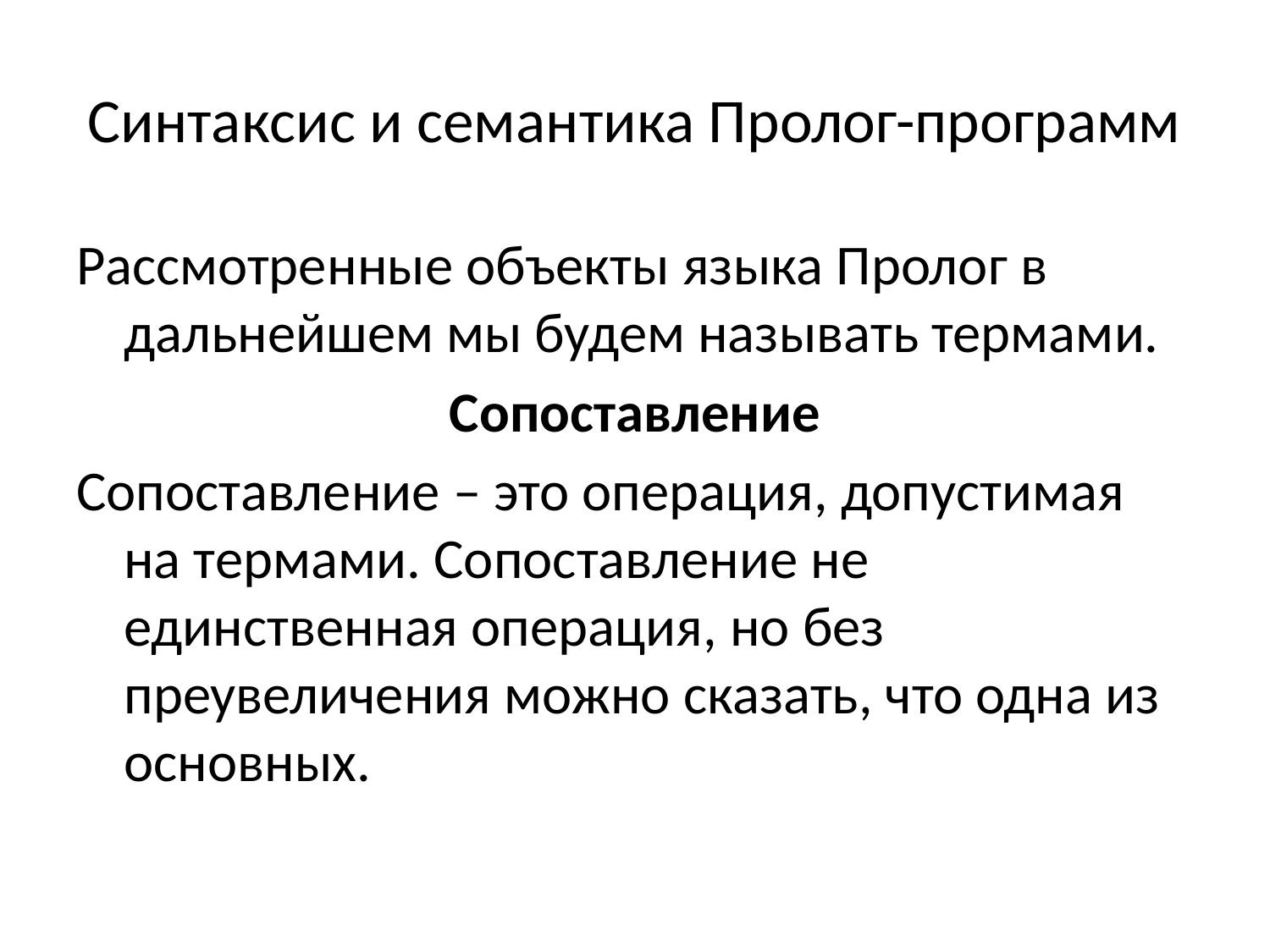

# Синтаксис и семантика Пролог-программ
Рассмотренные объекты языка Пролог в дальнейшем мы будем называть термами.
Сопоставление
Сопоставление – это операция, допустимая на термами. Сопоставление не единственная операция, но без преувеличения можно сказать, что одна из основных.